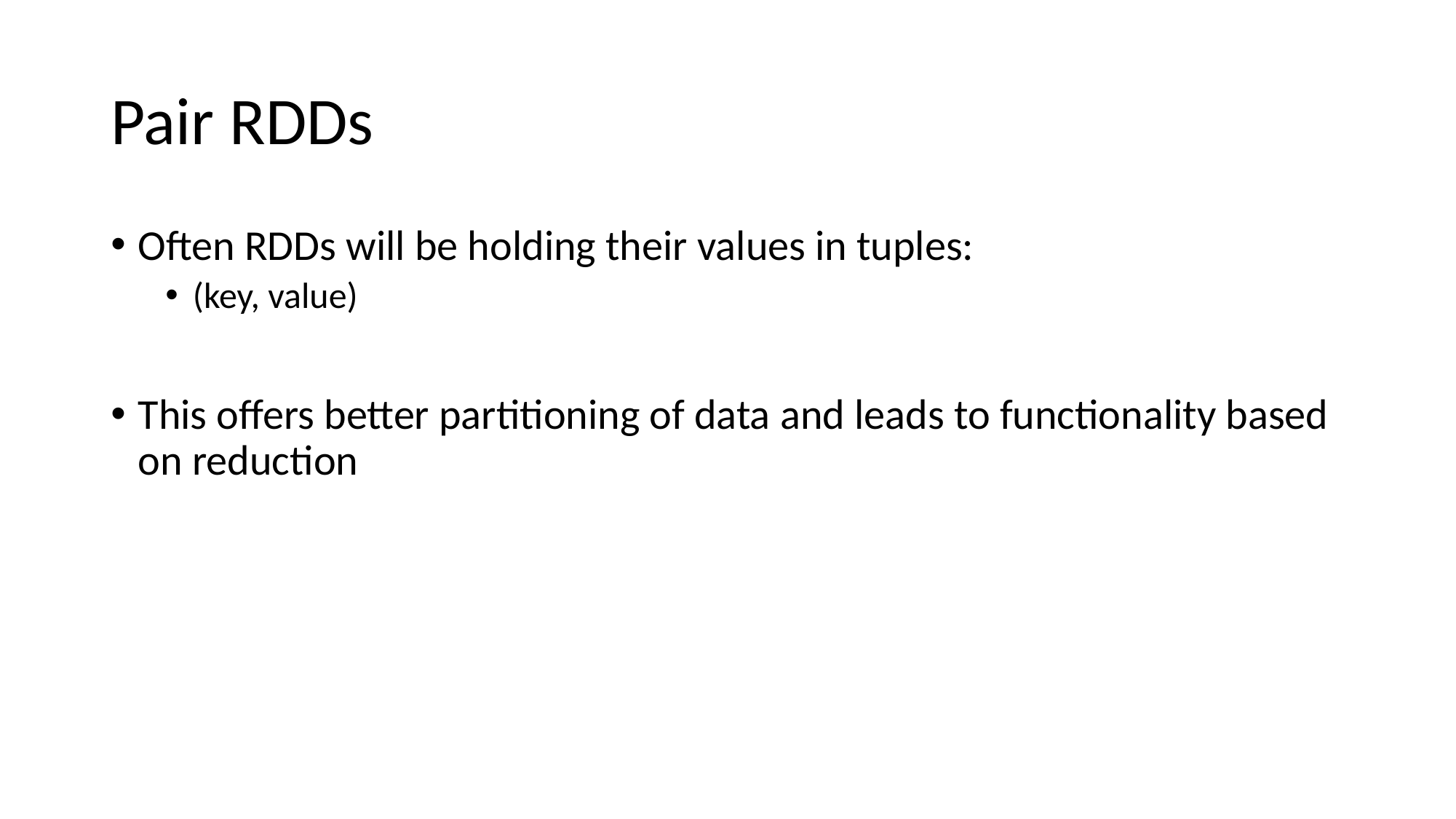

# Pair RDDs
Often RDDs will be holding their values in tuples:
(key, value)

This offers better partitioning of data and leads to functionality based on reduction